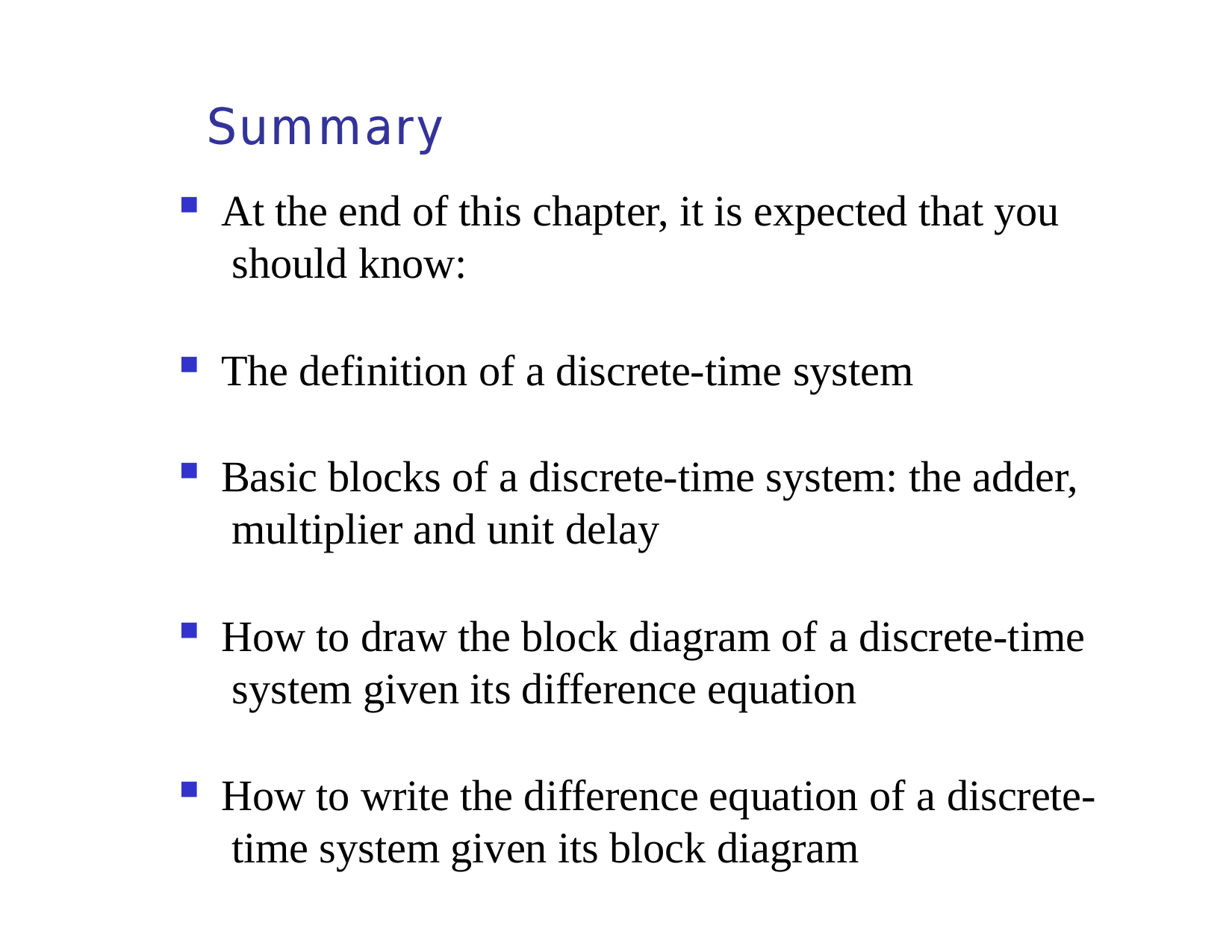

# Summary
At the end of this chapter, it is expected that you  should know:

The definition of a discrete-time system

Basic blocks of a discrete-time system: the adder,  multiplier and unit delay

How to draw the block diagram of a discrete-time  system given its difference equation

How to write the difference equation of a discrete-  time system given its block diagram
Dr. B. S. Daga  Fr.CRCE, Mumbai